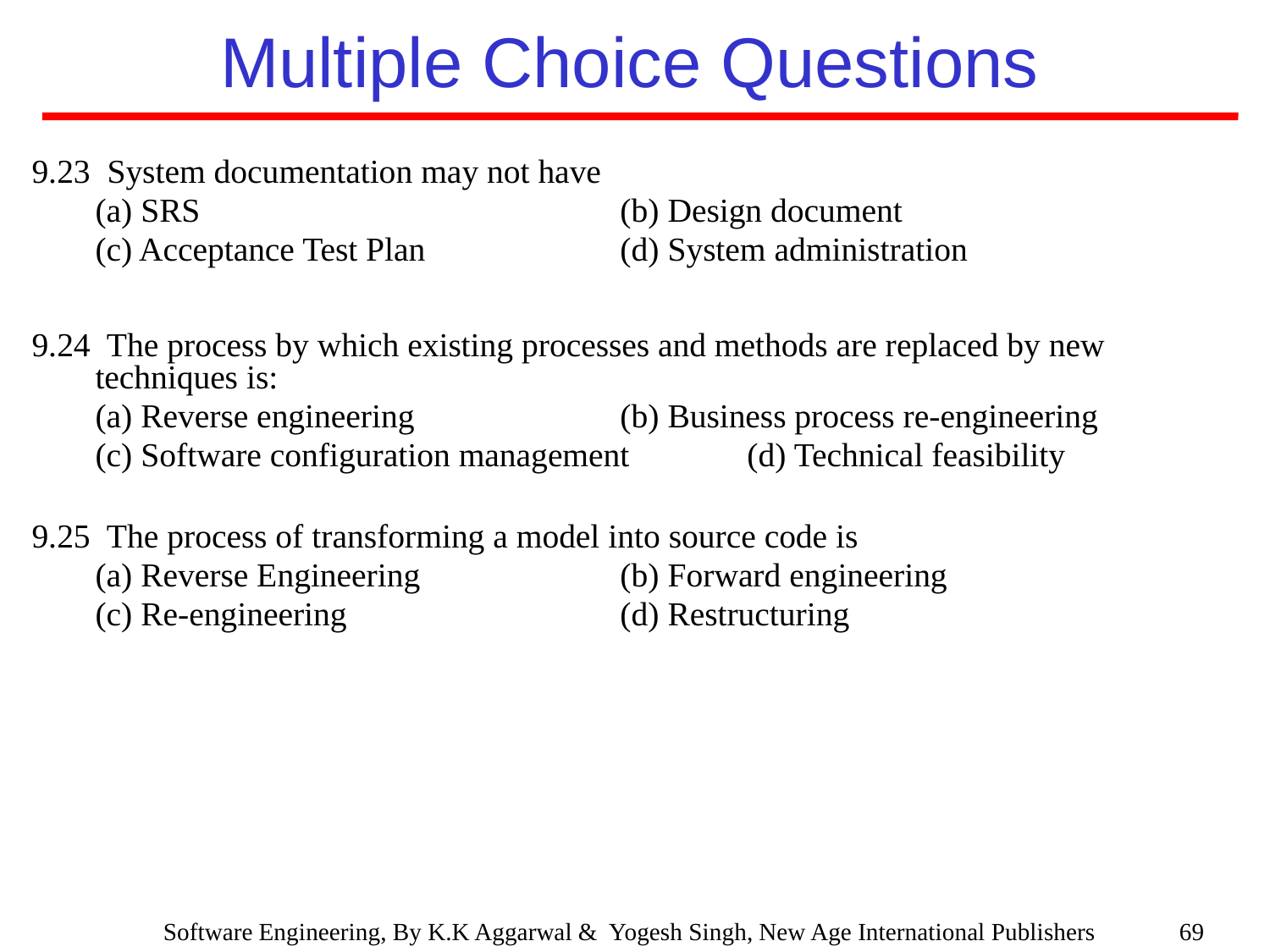

Multiple Choice Questions

9.23  System documentation may not have
	(a) SRS				  (b) Design document
	(c) Acceptance Test Plan		  (d) System administration
9.24  The process by which existing processes and methods are replaced by new techniques is:
	(a) Reverse engineering		  (b) Business process re-engineering
	(c) Software configuration management	  (d) Technical feasibility
9.25  The process of transforming a model into source code is
	(a) Reverse Engineering		  (b) Forward engineering
	(c) Re-engineering			  (d) Restructuring
69